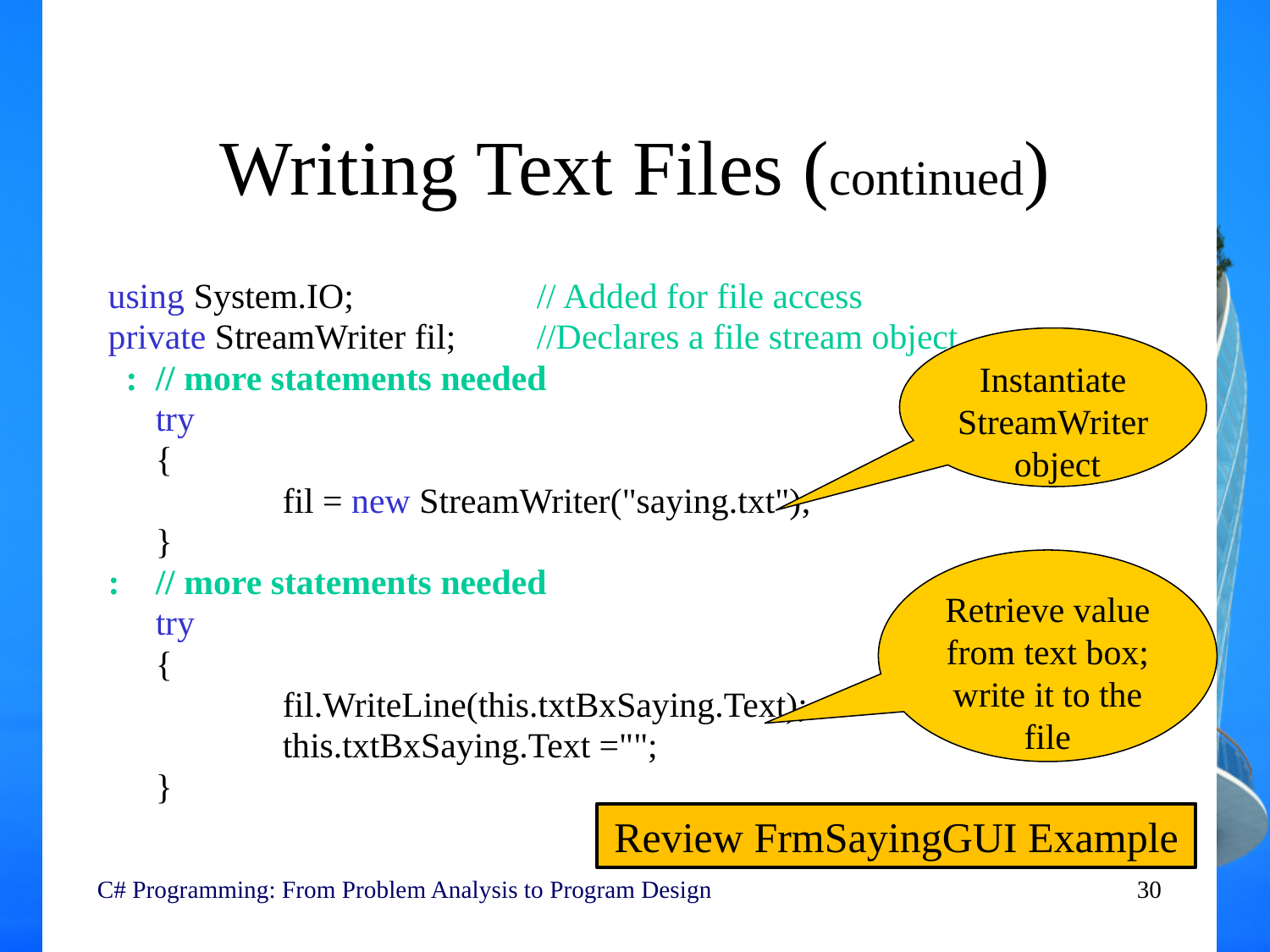

# Writing Text Files (continued)
using System.IO; 		// Added for file access
private StreamWriter fil;  	//Declares a file stream object
  : 	// more statements needed
	try
	{
		fil = new StreamWriter("saying.txt");
	}
: 	// more statements needed
	try
	{
		fil.WriteLine(this.txtBxSaying.Text);
		this.txtBxSaying.Text ="";
	}

Instantiate StreamWriter  object
Retrieve value from text box; write it to the file
Review FrmSayingGUI Example
C# Programming: From Problem Analysis to Program Design

30